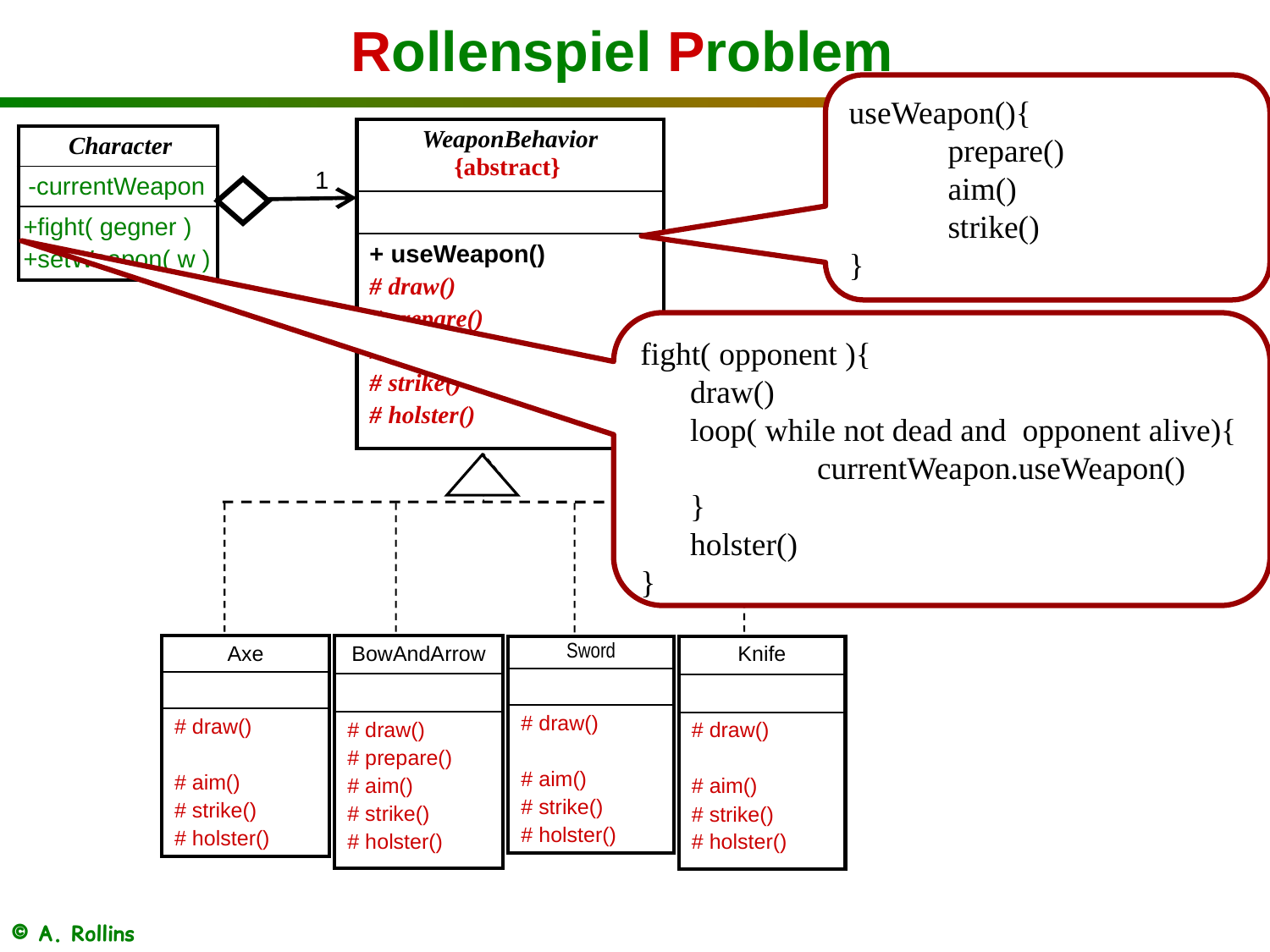

# Rollenspiel Problem
useWeapon(){
prepare()
aim()
strike()
}
| WeaponBehavior {abstract} |
| --- |
|  |
| + useWeapon() # draw() # prepare() # aim() # strike() # holster() |
| Character |
| --- |
| -currentWeapon |
| +fight( gegner ) +setWeapon( w ) |
1

fight( opponent ){
draw()
loop( while not dead and  opponent alive){
	currentWeapon.useWeapon()
}
holster()
}

| Axe |
| --- |
|  |
| # draw() # aim() # strike() # holster() |
| BowAndArrow |
| --- |
|  |
| # draw() # prepare() # aim() # strike() # holster() |
| Sword |
| --- |
|  |
| # draw() # aim() # strike() # holster() |
| Knife |
| --- |
|  |
| # draw() # aim() # strike() # holster() |